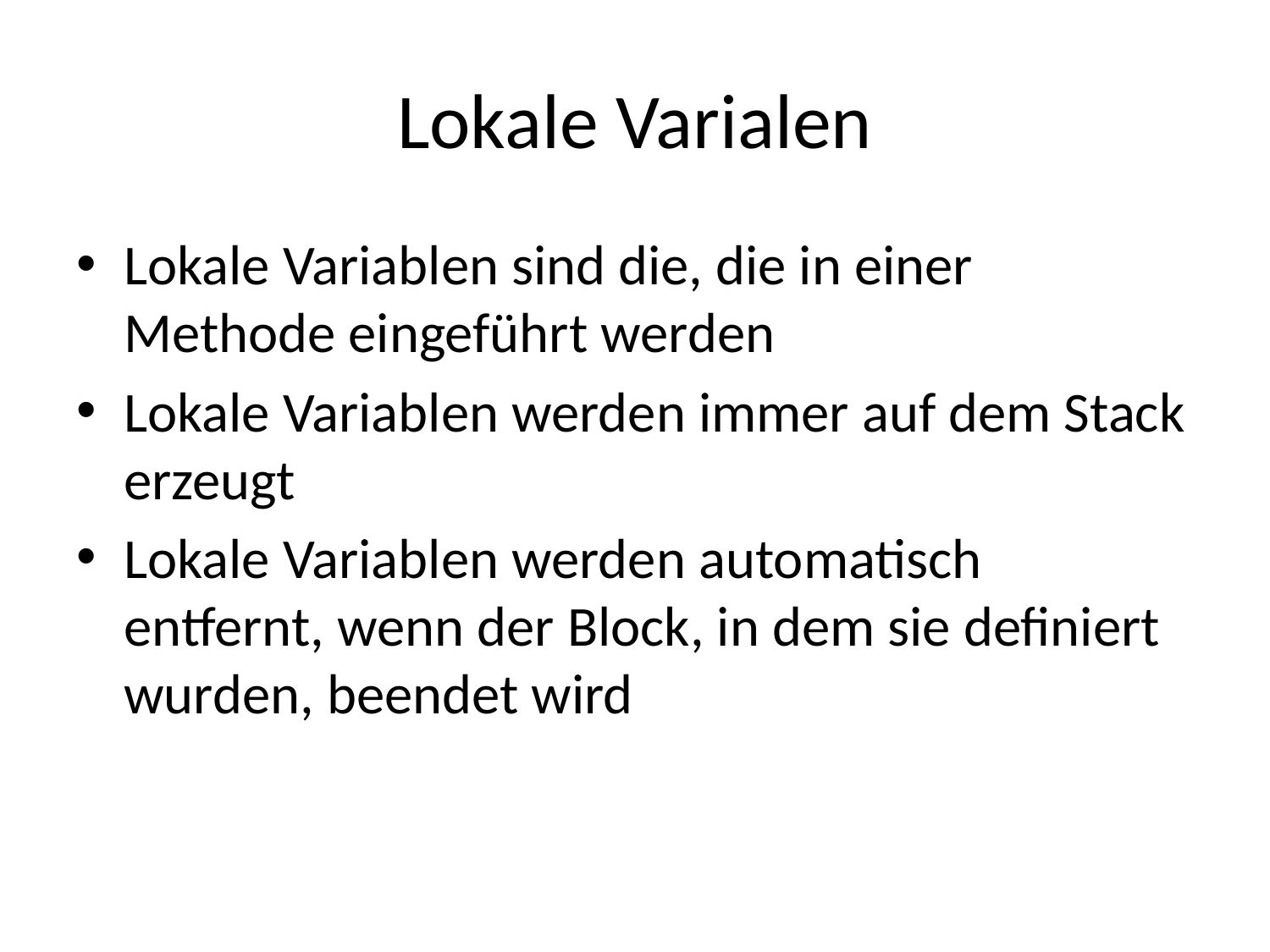

# Lokale Varialen
Lokale Variablen sind die, die in einer Methode eingeführt werden
Lokale Variablen werden immer auf dem Stack erzeugt
Lokale Variablen werden automatisch entfernt, wenn der Block, in dem sie definiert wurden, beendet wird